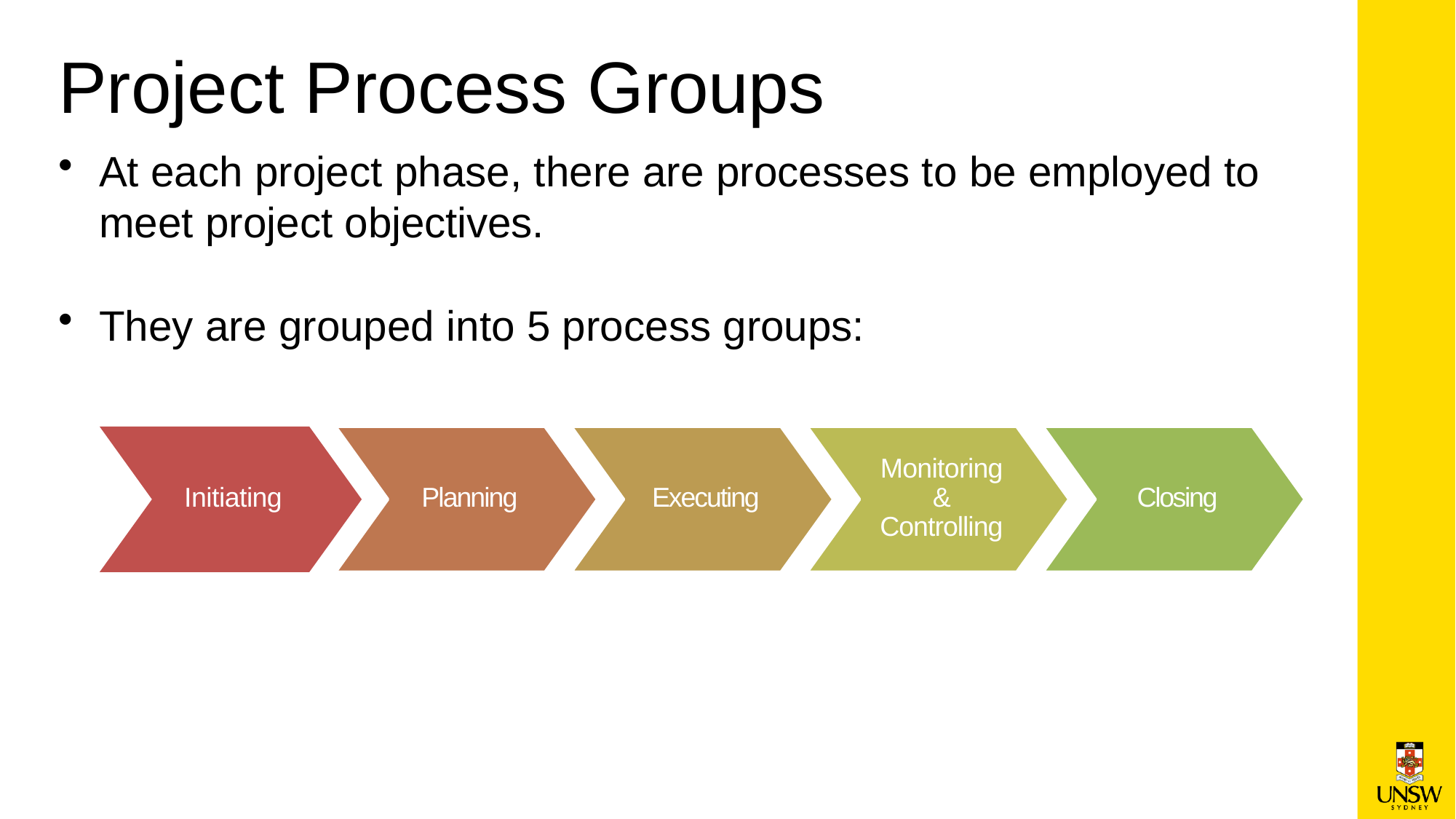

# Project Process Groups
At each project phase, there are processes to be employed to meet project objectives.

They are grouped into 5 process groups:

Monitoring & Controlling
Initiating
Planning
Executing
Closing